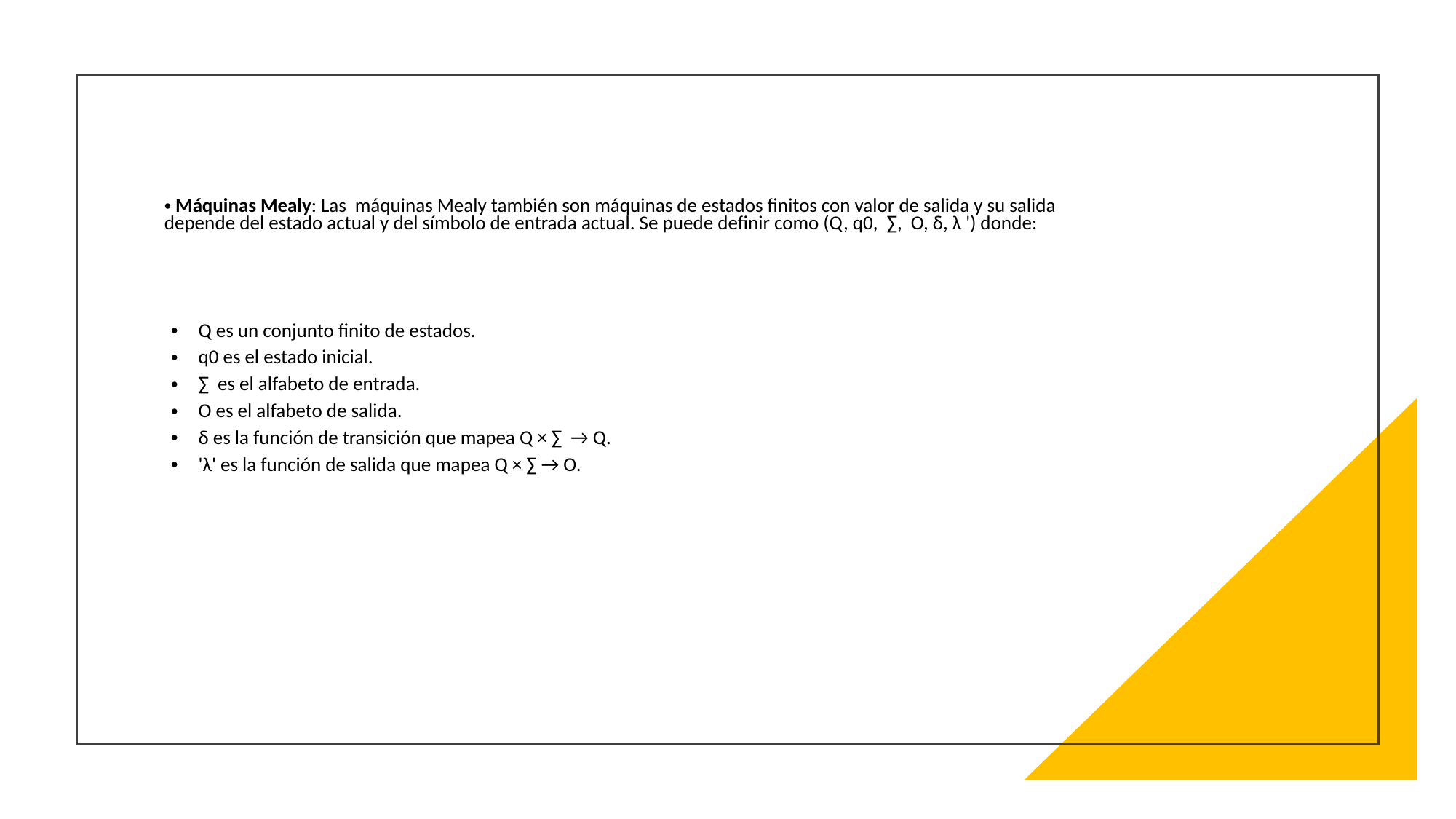

Máquinas Mealy: Las  máquinas Mealy también son máquinas de estados finitos con valor de salida y su salida depende del estado actual y del símbolo de entrada actual. Se puede definir como (Q, q0,  ∑,  O, δ, λ ') donde:

Q es un conjunto finito de estados.
q0 es el estado inicial.
∑  es el alfabeto de entrada.
O es el alfabeto de salida.
δ es la función de transición que mapea Q × ∑  → Q.
'λ' es la función de salida que mapea Q × ∑ → O.